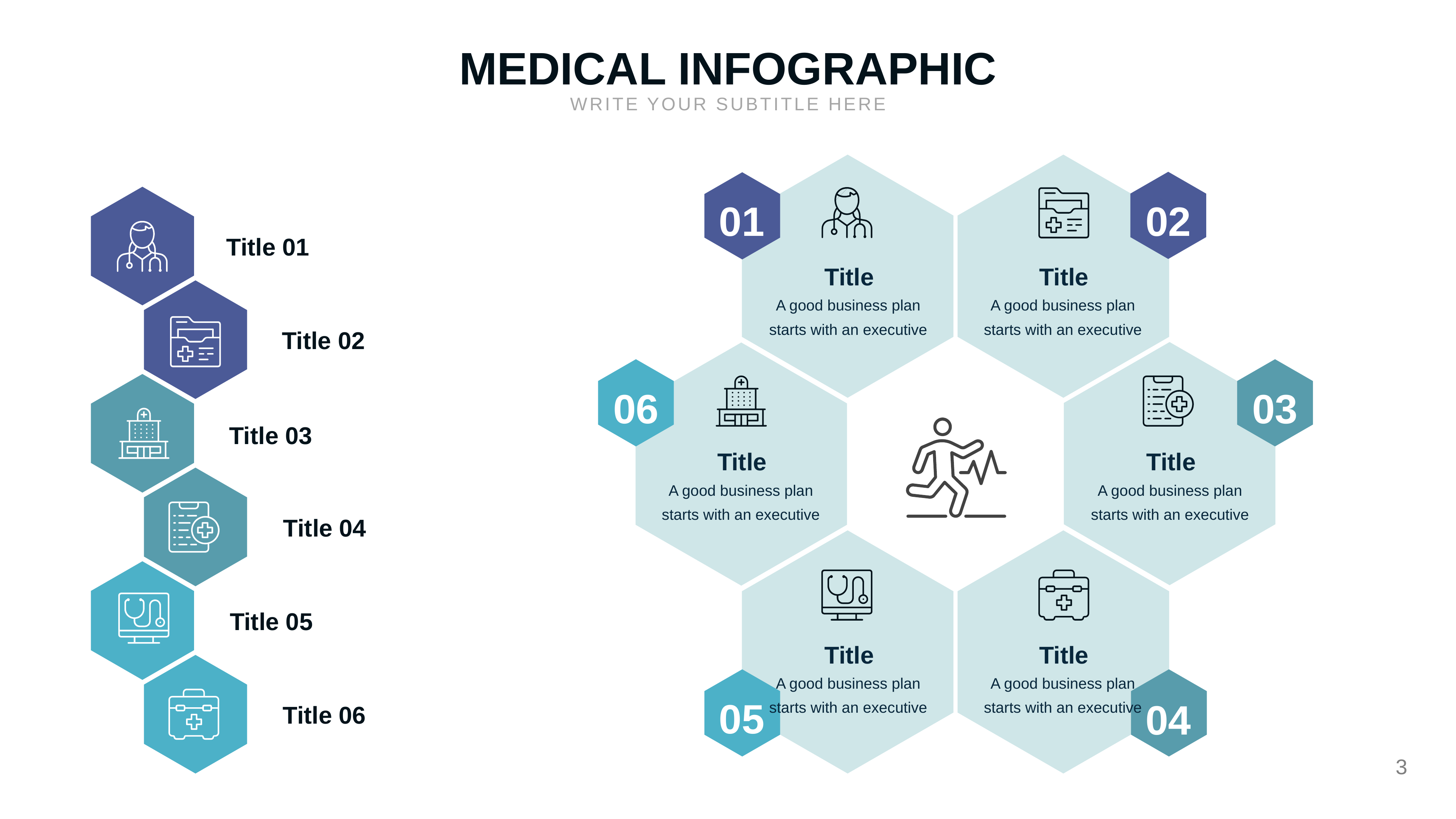

MEDICAL INFOGRAPHIC
WRITE YOUR SUBTITLE HERE

01
02

Title 01
Title
Title
A good business plan starts with an executive
A good business plan starts with an executive

Title 02

06
03

Title 03

Title
Title
A good business plan starts with an executive
A good business plan starts with an executive

Title 04

Title 05
Title
Title
A good business plan starts with an executive
A good business plan starts with an executive

05
04
Title 06